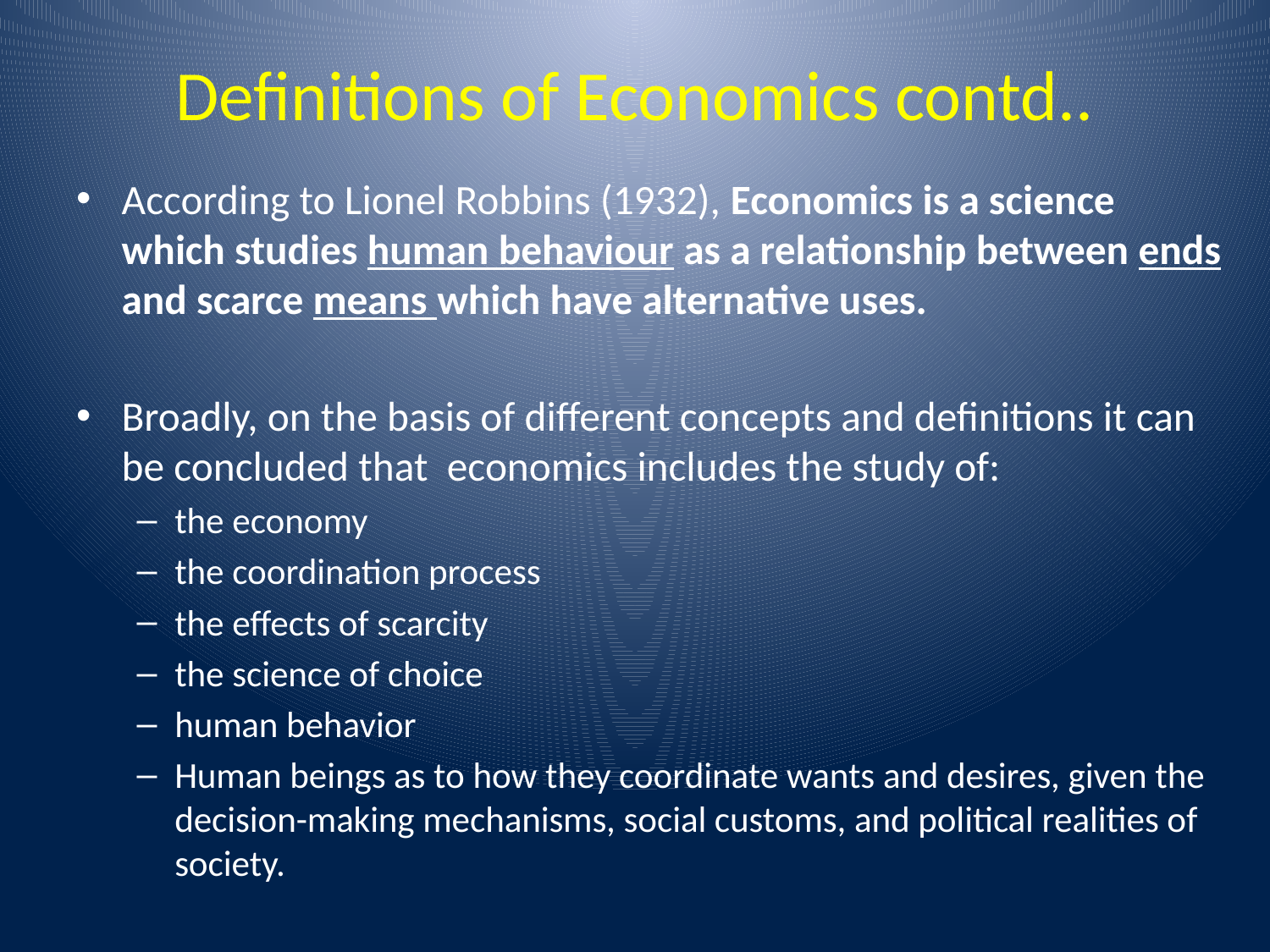

# Definitions of Economics contd..
According to Lionel Robbins (1932), Economics is a science which studies human behaviour as a relationship between ends and scarce means which have alternative uses.

Broadly, on the basis of different concepts and definitions it can be concluded that  economics includes the study of:
the economy
the coordination process
the effects of scarcity
the science of choice
human behavior
Human beings as to how they coordinate wants and desires, given the decision-making mechanisms, social customs, and political realities of society.